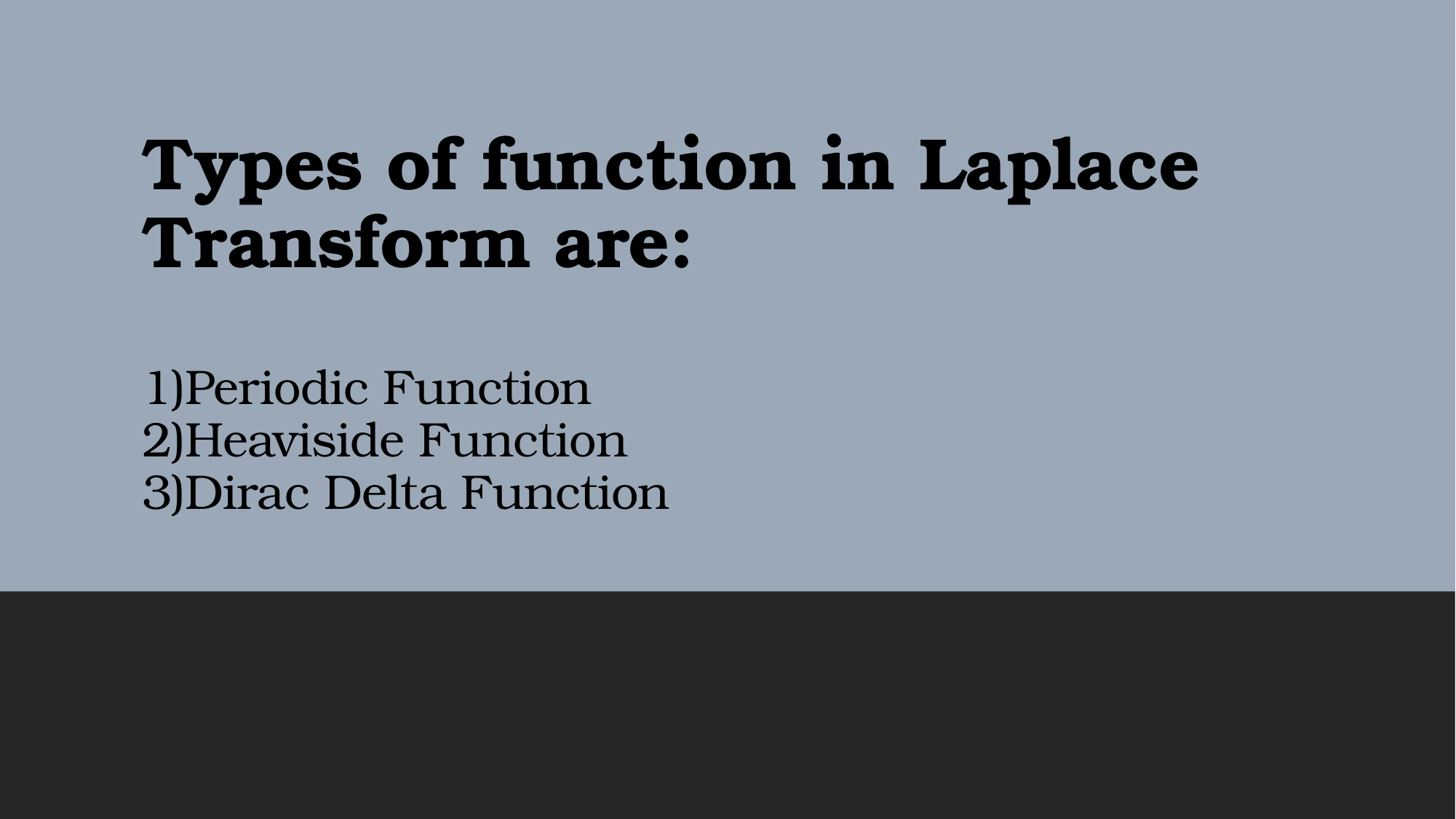

# Types of function in Laplace Transform are: 1)Periodic Function 2)Heaviside Function 3)Dirac Delta Function